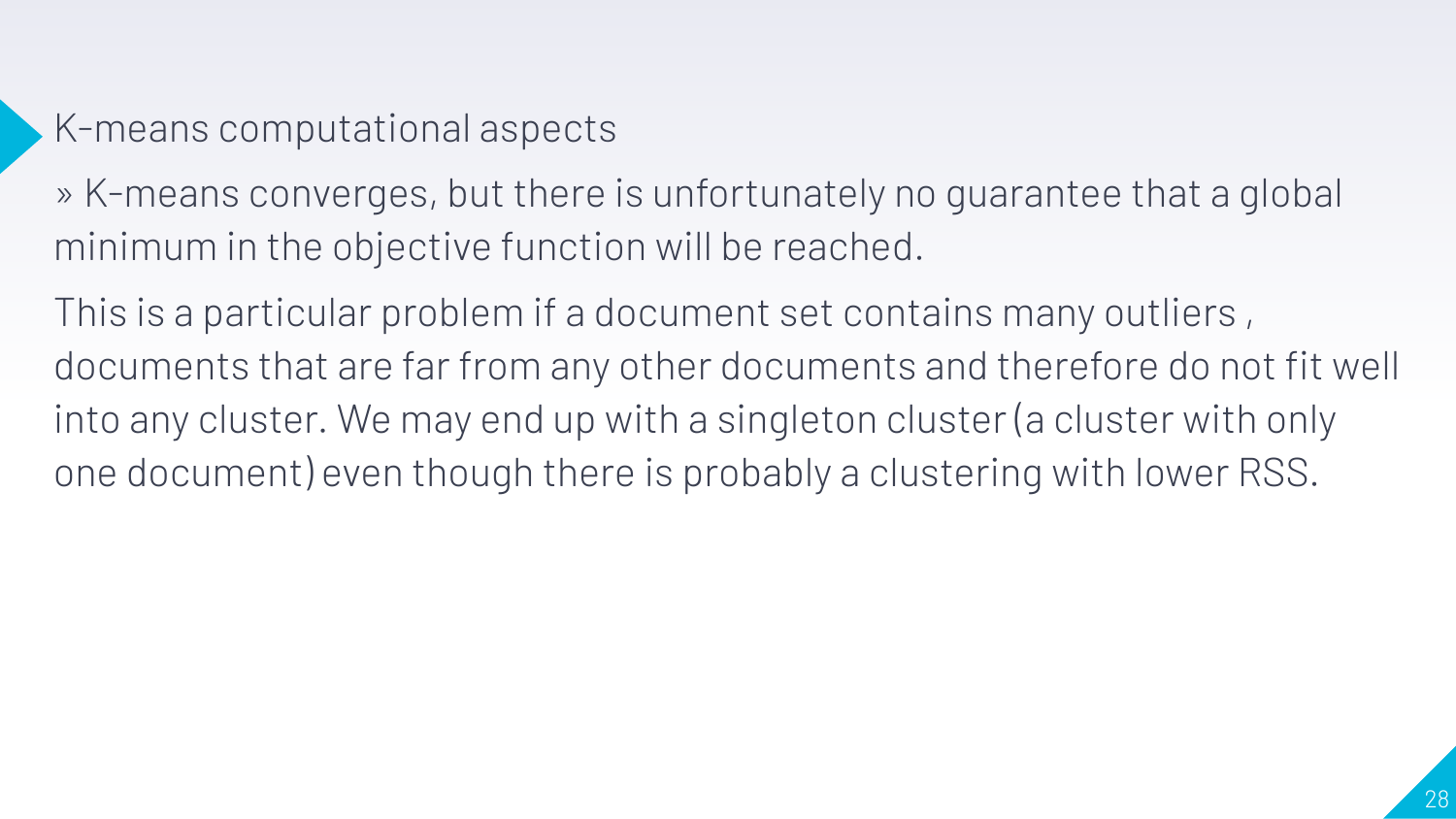

K-means computational aspects
» K-means converges, but there is unfortunately no guarantee that a global minimum in the objective function will be reached.
This is a particular problem if a document set contains many outliers , documents that are far from any other documents and therefore do not fit well into any cluster. We may end up with a singleton cluster (a cluster with only one document) even though there is probably a clustering with lower RSS.
28